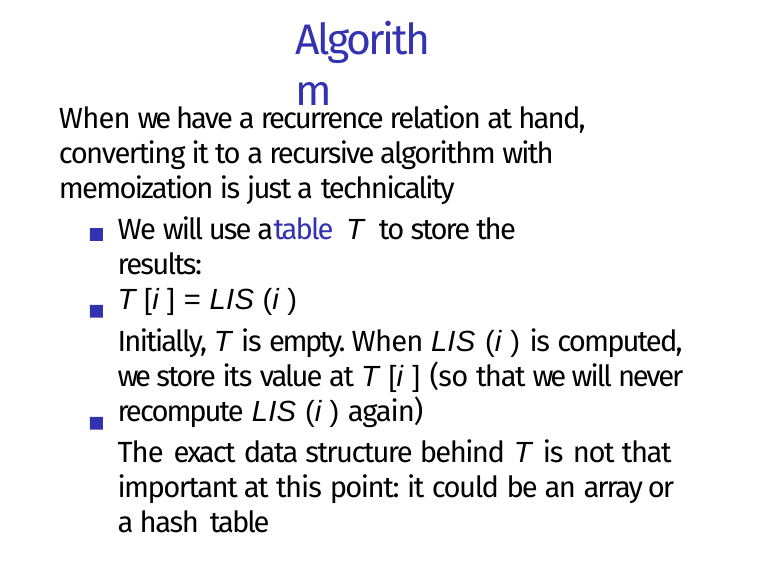

# Algorithm
When we have a recurrence relation at hand,  converting it to a recursive algorithm with  memoization is just a technicality
We will use atable T to store the results:
T [i ] = LIS (i )
Initially, T is empty. When LIS (i ) is computed,  we store its value at T [i ] (so that we will never  recompute LIS (i ) again)
The exact data structure behind T is not that  important at this point: it could be an array or  a hash table